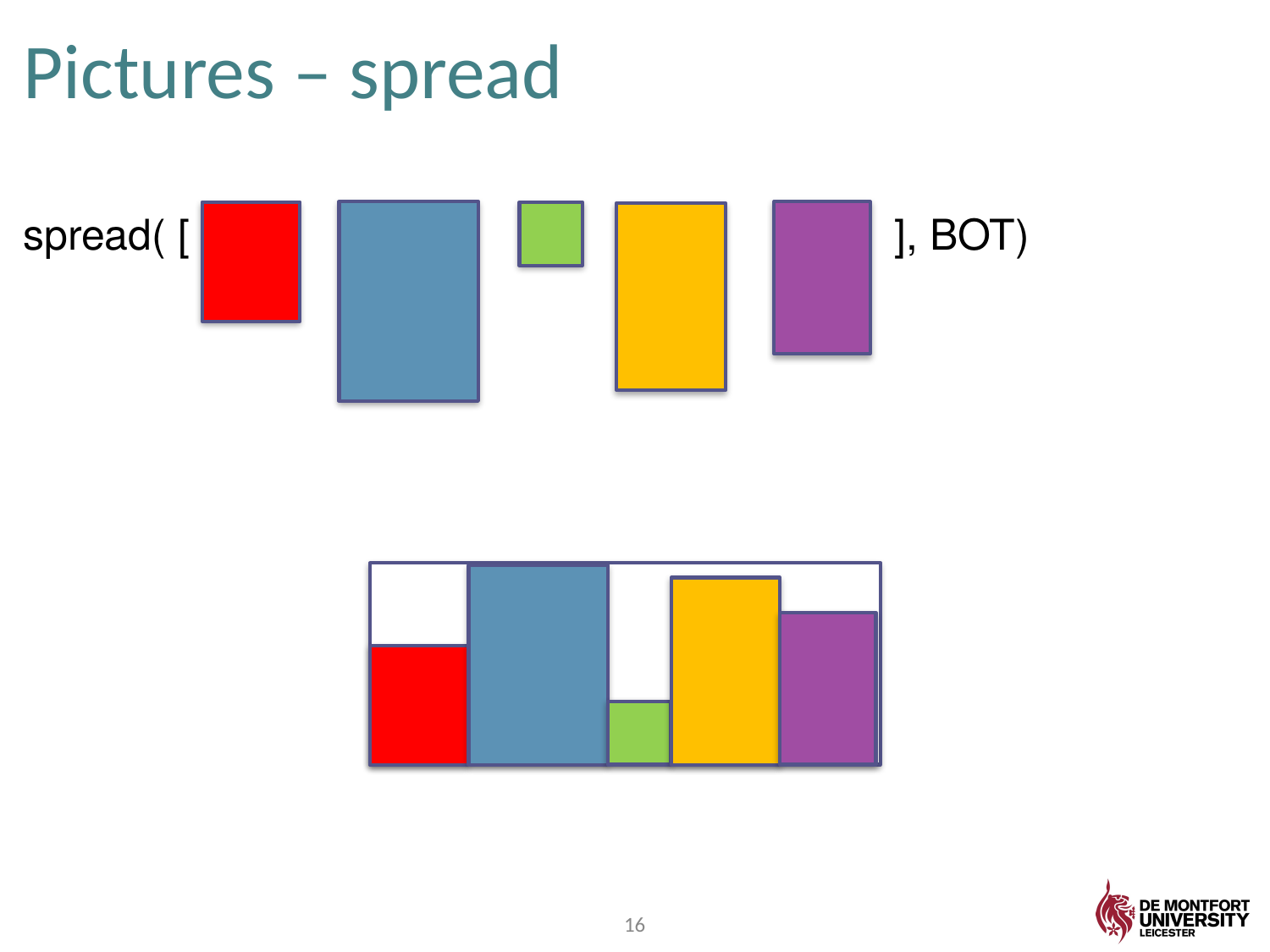

# Pictures – spread

spread( [

], BOT)

16